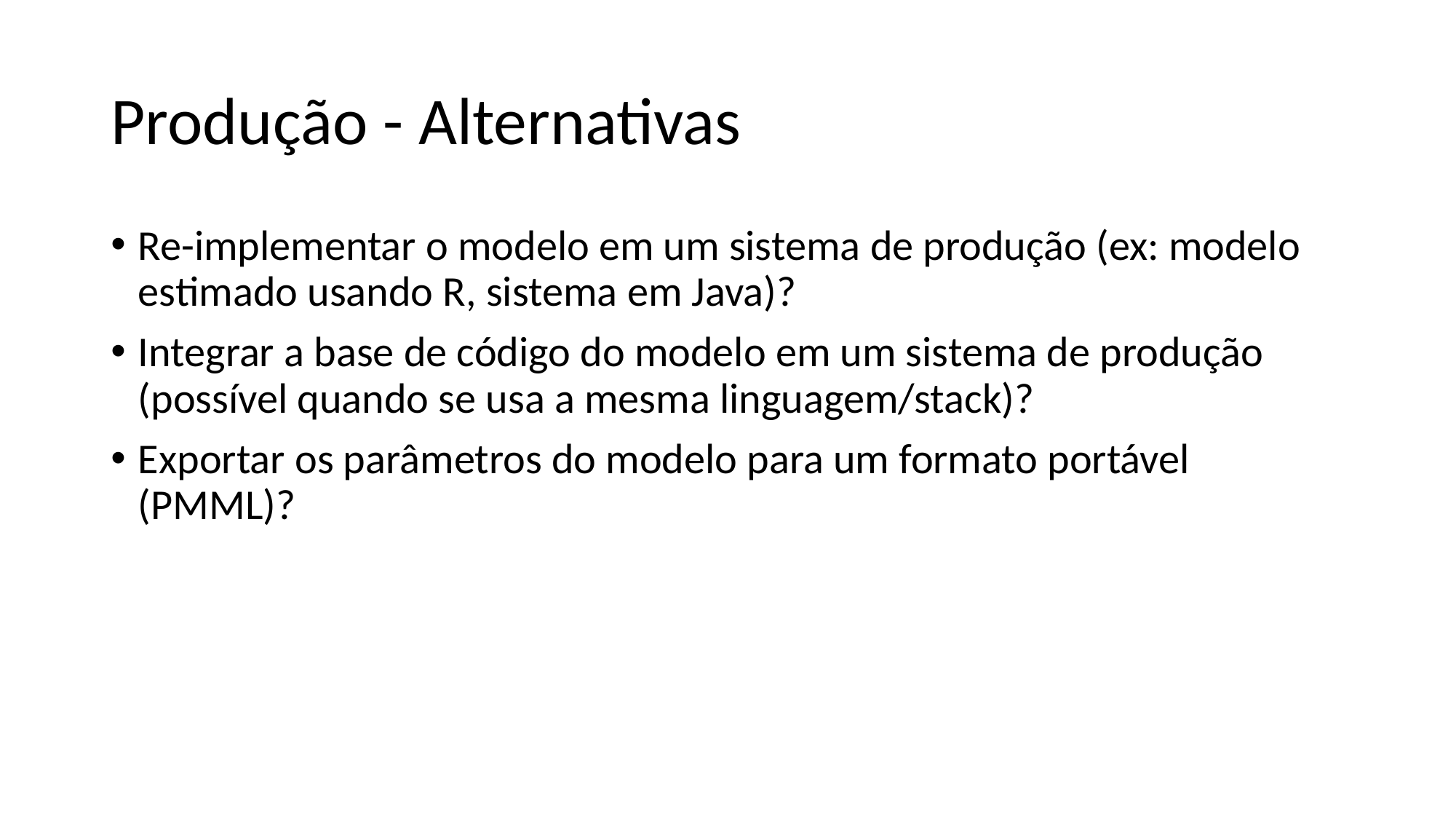

# Produção - Alternativas
Re-implementar o modelo em um sistema de produção (ex: modelo estimado usando R, sistema em Java)?
Integrar a base de código do modelo em um sistema de produção (possível quando se usa a mesma linguagem/stack)?
Exportar os parâmetros do modelo para um formato portável (PMML)?